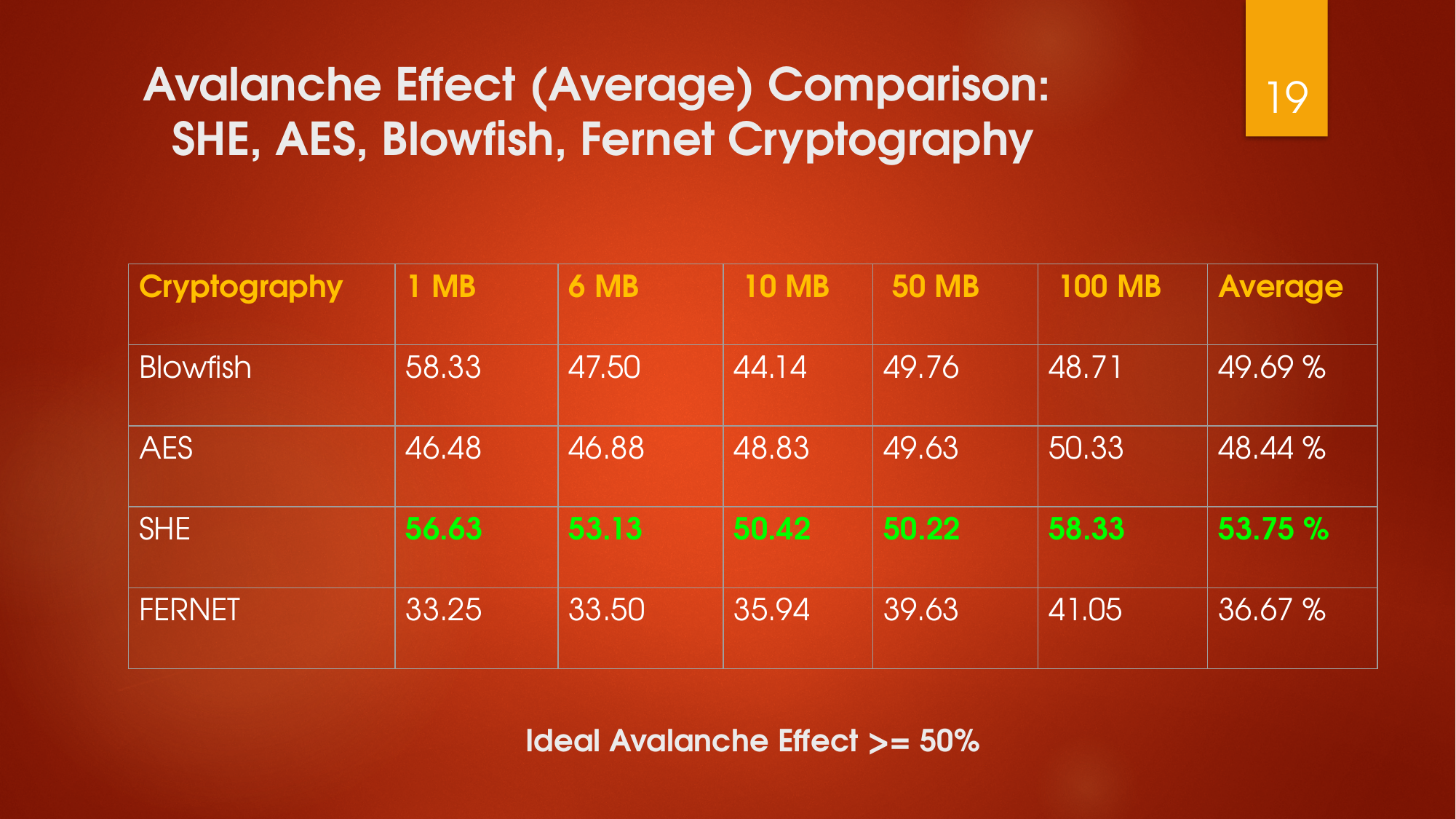

19
# Avalanche Effect (Average) Comparison:
SHE, AES, Blowfish, Fernet Cryptography
| Cryptography | 1 MB | 6 MB | 10 MB | 50 MB | 100 MB | Average |
| --- | --- | --- | --- | --- | --- | --- |
| Blowfish | 58.33 | 47.50 | 44.14 | 49.76 | 48.71 | 49.69 % |
| AES | 46.48 | 46.88 | 48.83 | 49.63 | 50.33 | 48.44 % |
| SHE | 56.63 | 53.13 | 50.42 | 50.22 | 58.33 | 53.75 % |
| FERNET | 33.25 | 33.50 | 35.94 | 39.63 | 41.05 | 36.67 % |
Ideal Avalanche Effect >= 50%